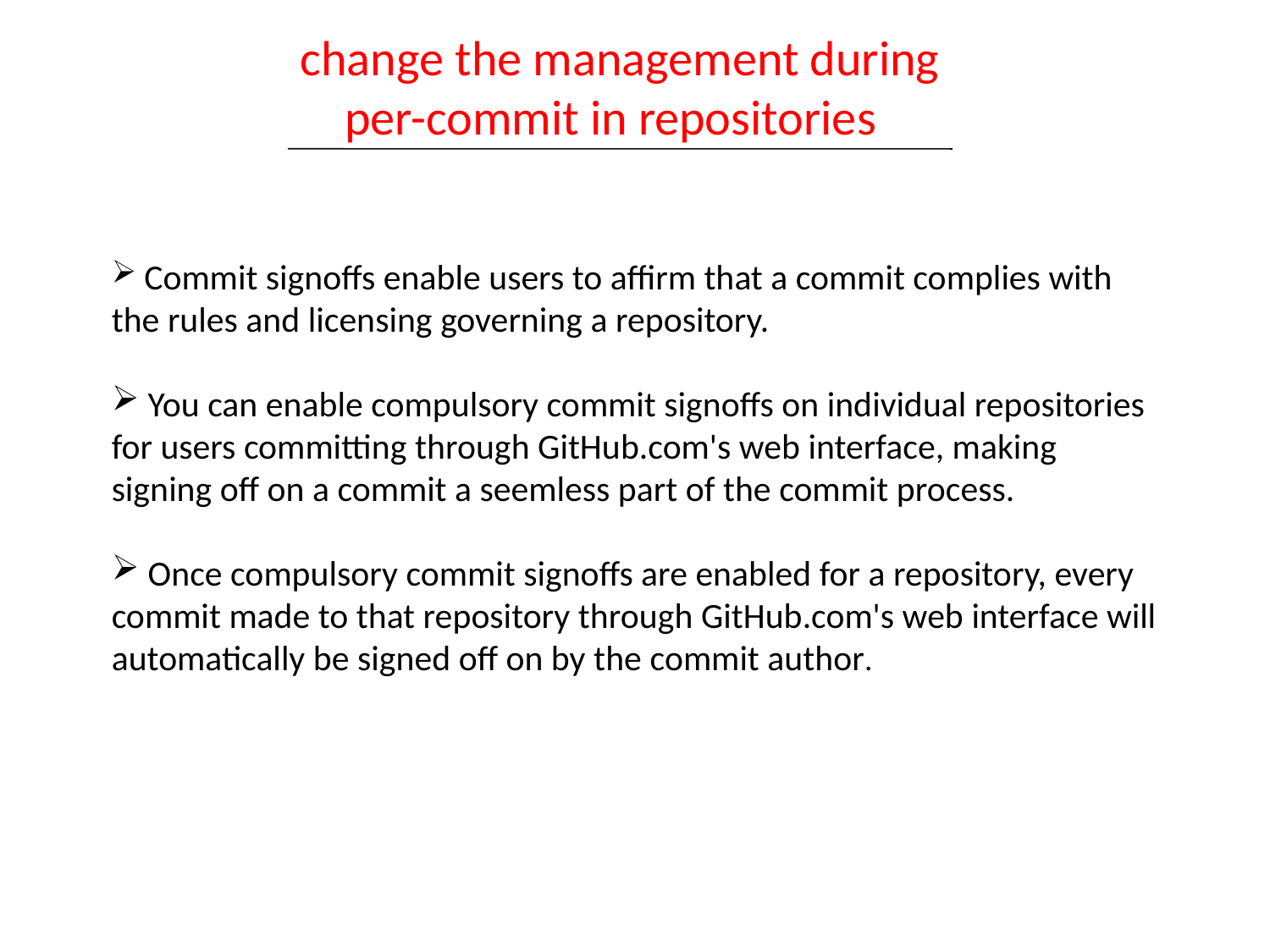

change the management during
    per-commit in repositories
 Commit signoffs enable users to affirm that a commit complies with the rules and licensing governing a repository.

 You can enable compulsory commit signoffs on individual repositories for users committing through GitHub.com's web interface, making signing off on a commit a seemless part of the commit process.

 Once compulsory commit signoffs are enabled for a repository, every commit made to that repository through GitHub.com's web interface will automatically be signed off on by the commit author.